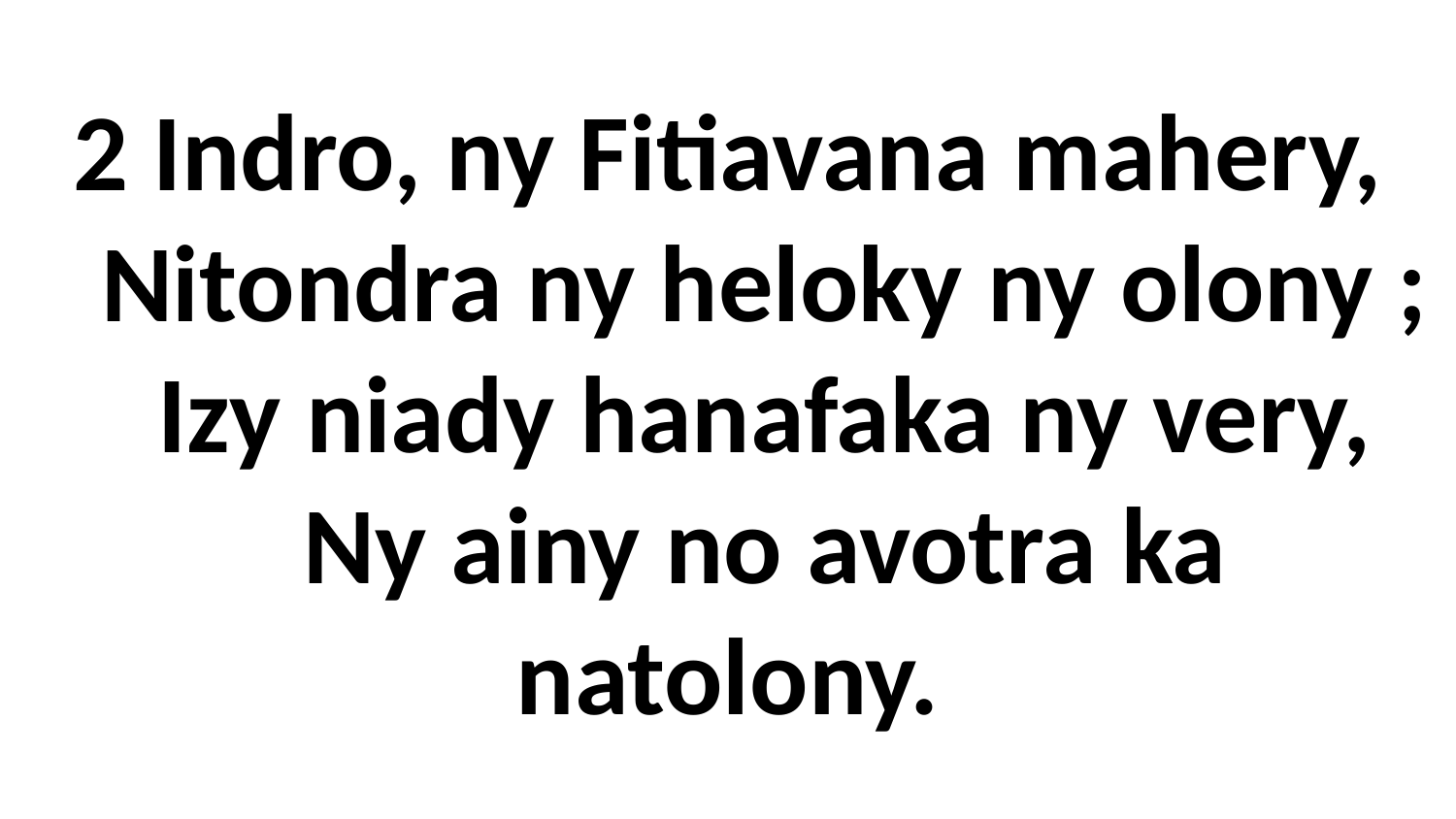

# 2 Indro, ny Fitiavana mahery, Nitondra ny heloky ny olony ; Izy niady hanafaka ny very, Ny ainy no avotra ka natolony.